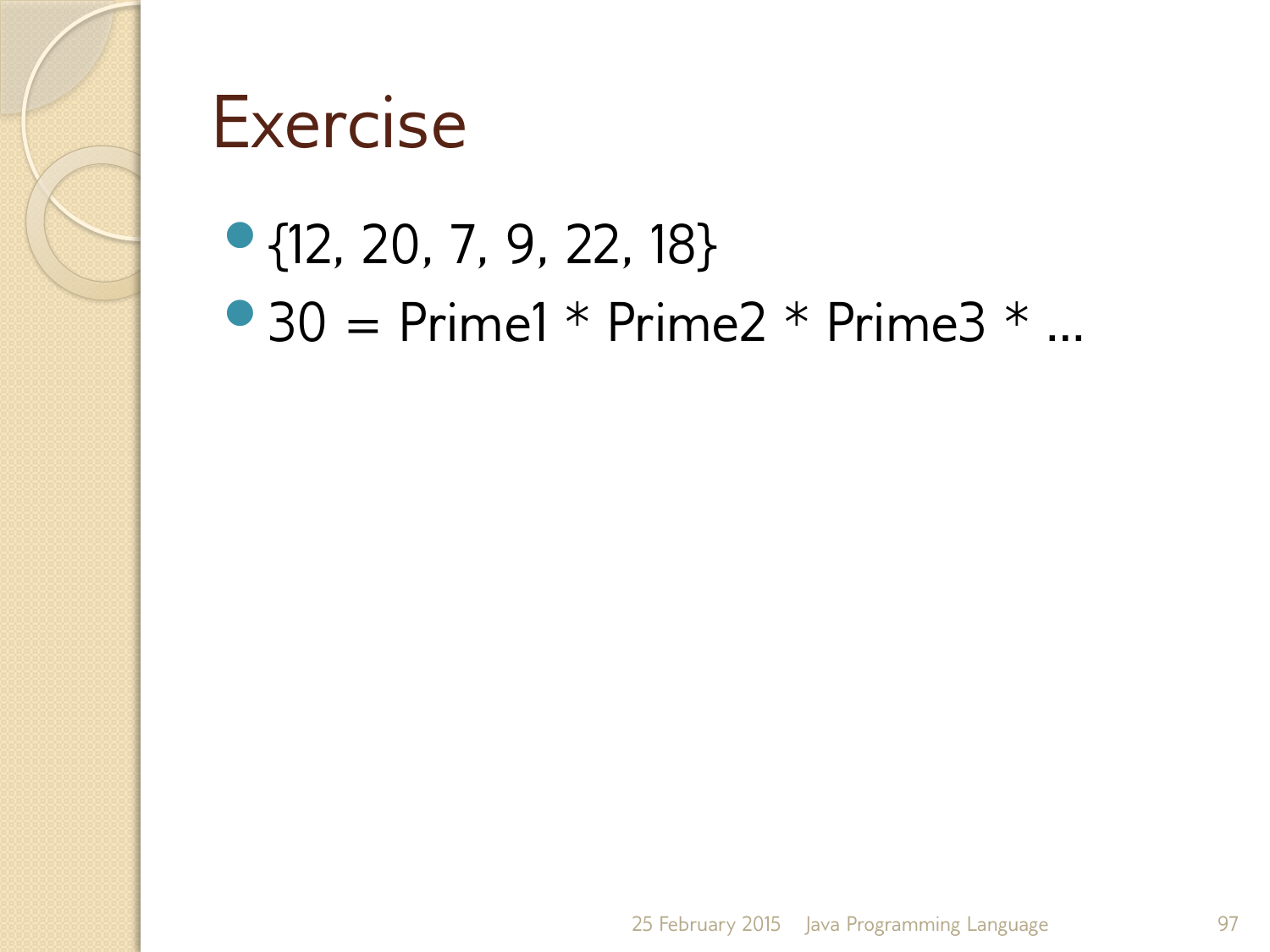

# Exercise
{12, 20, 7, 9, 22, 18}
30 = Prime1 * Prime2 * Prime3 * …
25 February 2015
Java Programming Language
97